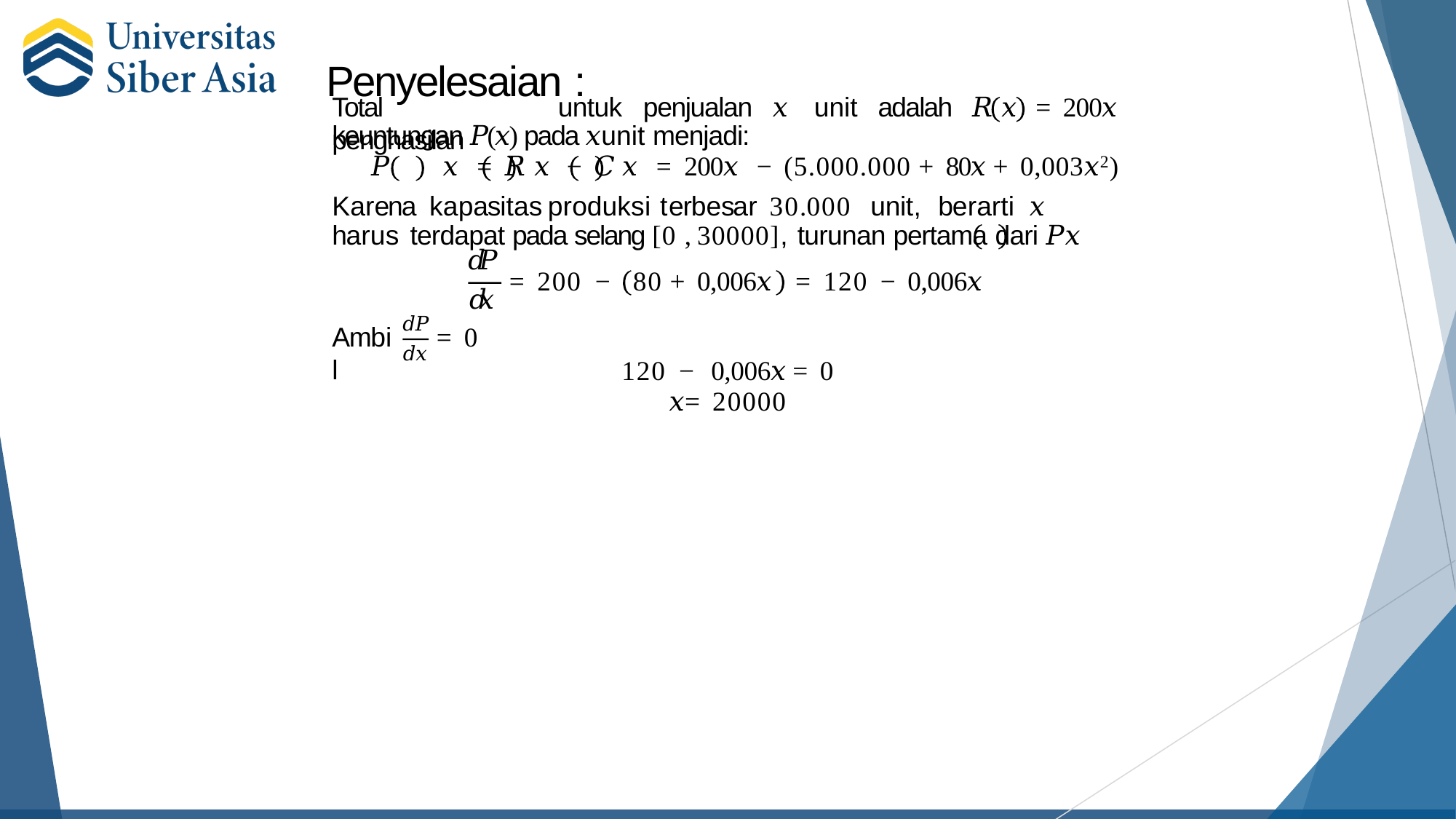

# Penyelesaian :
Total	penghasilan
untuk	penjualan	𝑥	unit	adalah	𝑅	𝑥	= 200𝑥

keuntungan 𝑃(𝑥) pada 𝑥 unit menjadi:
𝑃	𝑥	= 𝑅	𝑥	− 𝐶	𝑥	= 200𝑥	− (5.000.000 + 80𝑥 + 0,003𝑥2)
Karena	kapasitas	produksi	terbesar	30.000	unit,	berarti	𝑥	harus  terdapat pada selang [0 , 30000], turunan pertama dari 𝑃	𝑥

𝑑𝑃
= 200	−	80 + 0,006𝑥	= 120	− 0,006𝑥

𝑑𝑥
= 0

𝑑𝑃
Ambil

𝑑𝑥
120	− 0,006𝑥 = 0
𝑥 = 20000